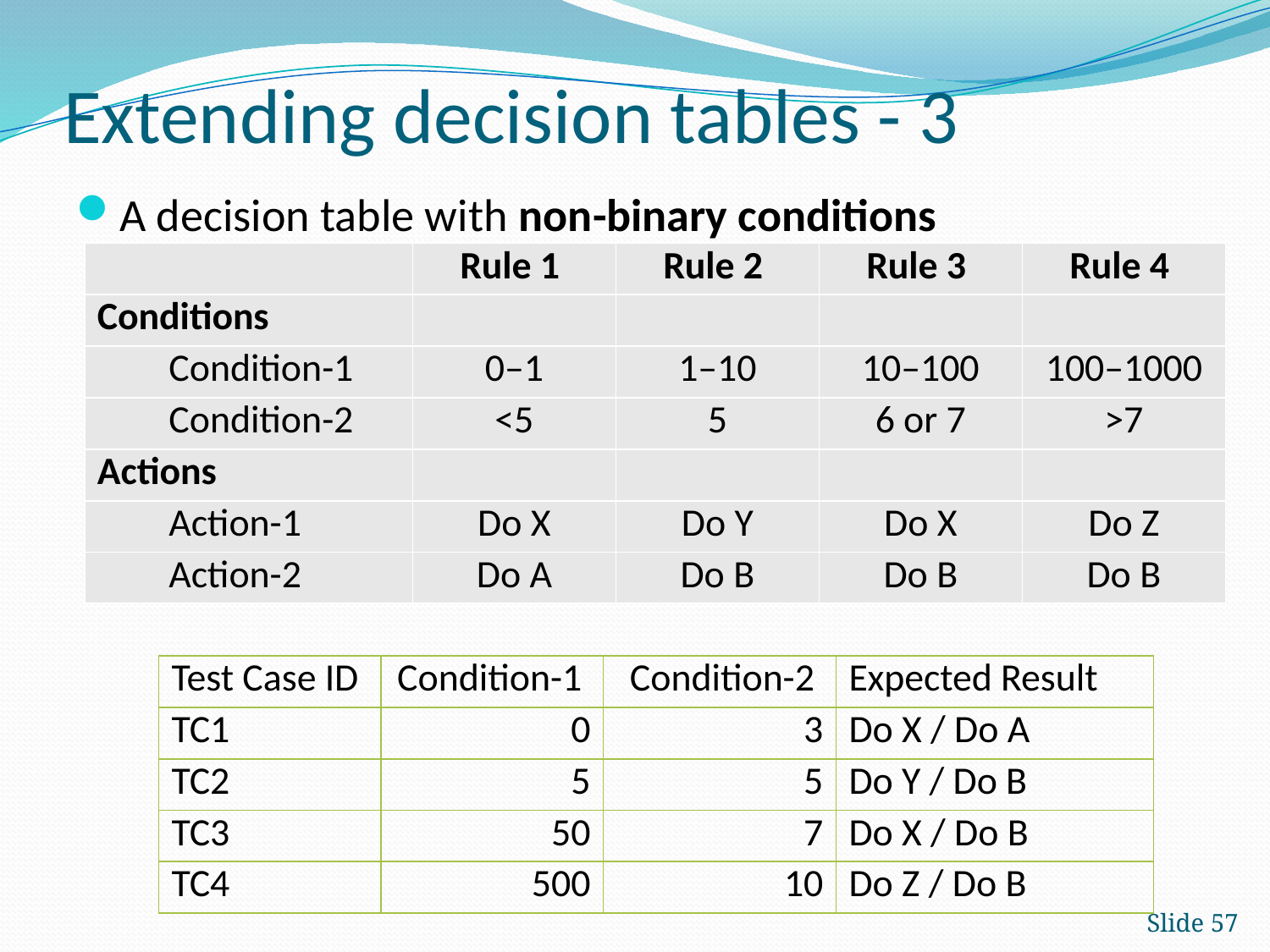

# Extending decision tables - 3
A decision table with non-binary conditions

|  | Rule 1 | Rule 2 | Rule 3 | Rule 4 |
| --- | --- | --- | --- | --- |
| Conditions |  |  |  |  |
| Condition-1 | 0–1 | 1–10 | 10–100 | 100–1000 |
| Condition-2 | <5 | 5 | 6 or 7 | >7 |
| Actions |  |  |  |  |
| Action-1 | Do X | Do Y | Do X | Do Z |
| Action-2 | Do A | Do B | Do B | Do B |
| Test Case ID | Condition-1 | Condition-2 | Expected Result |
| --- | --- | --- | --- |
| TC1 | 0 | 3 | Do X / Do A |
| TC2 | 5 | 5 | Do Y / Do B |
| TC3 | 50 | 7 | Do X / Do B |
| TC4 | 500 | 10 | Do Z / Do B |
Slide 57